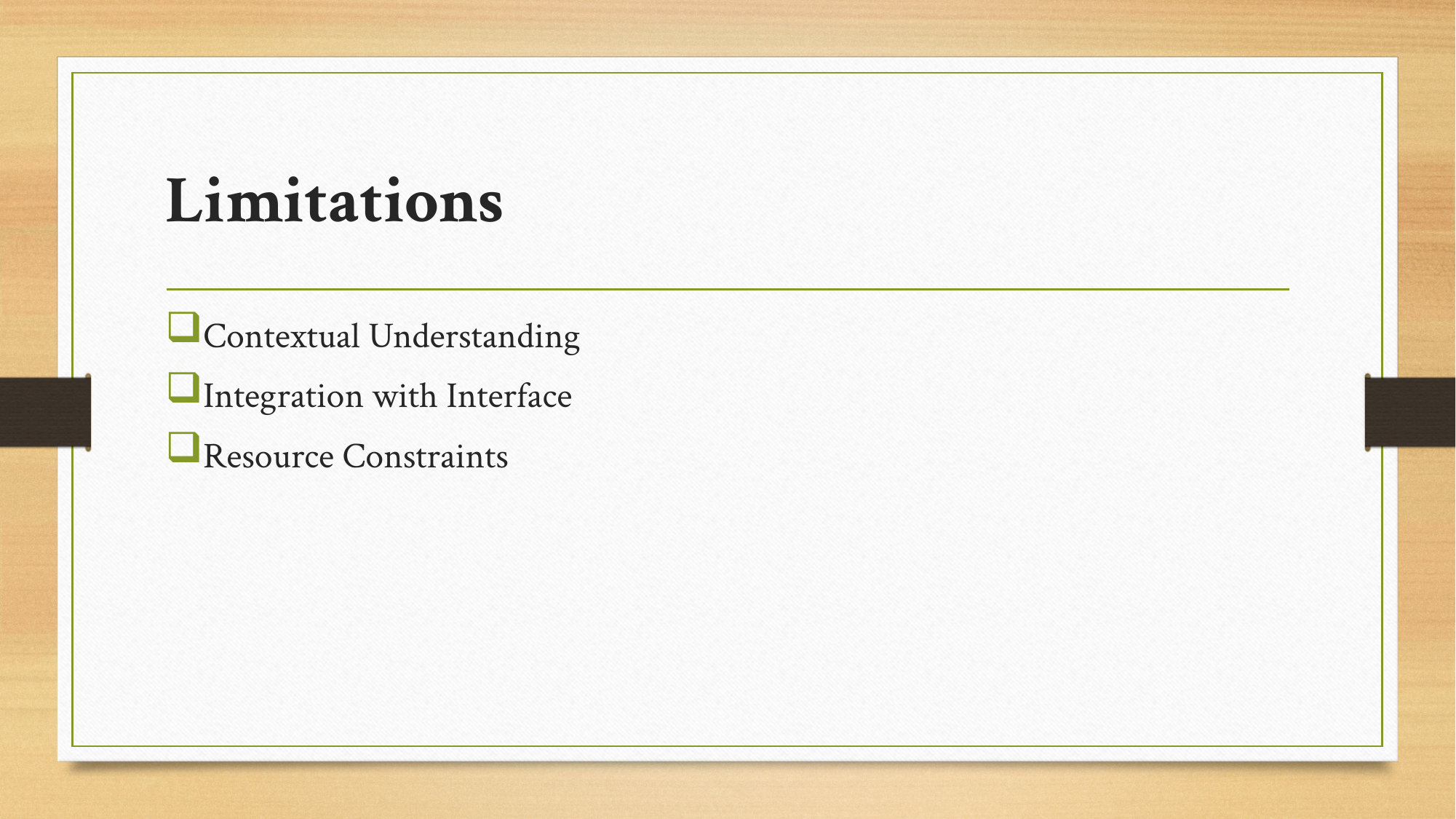

# Limitations
Contextual Understanding
Integration with Interface
Resource Constraints